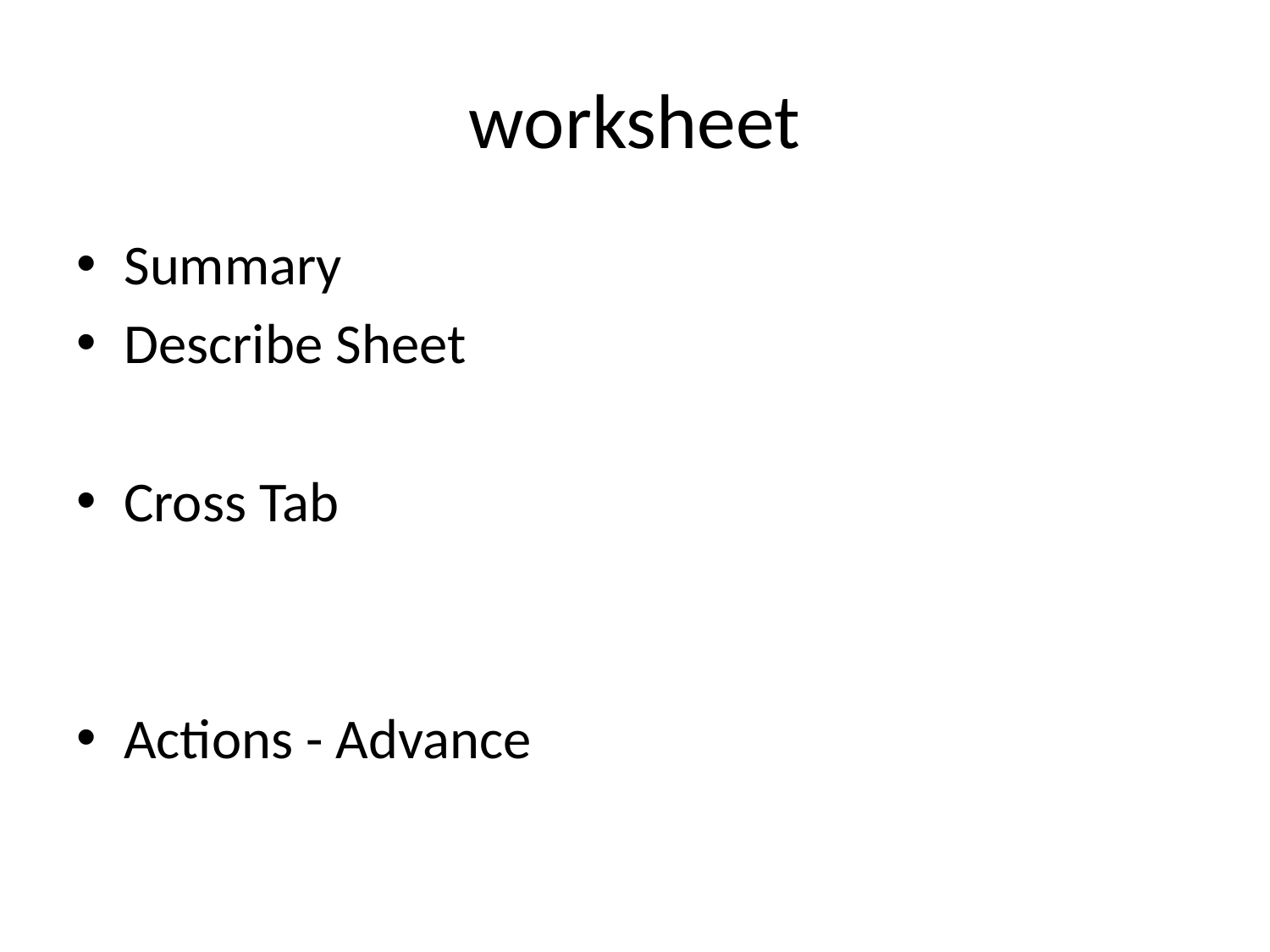

# worksheet
Summary
Describe Sheet

Cross Tab

Actions - Advance